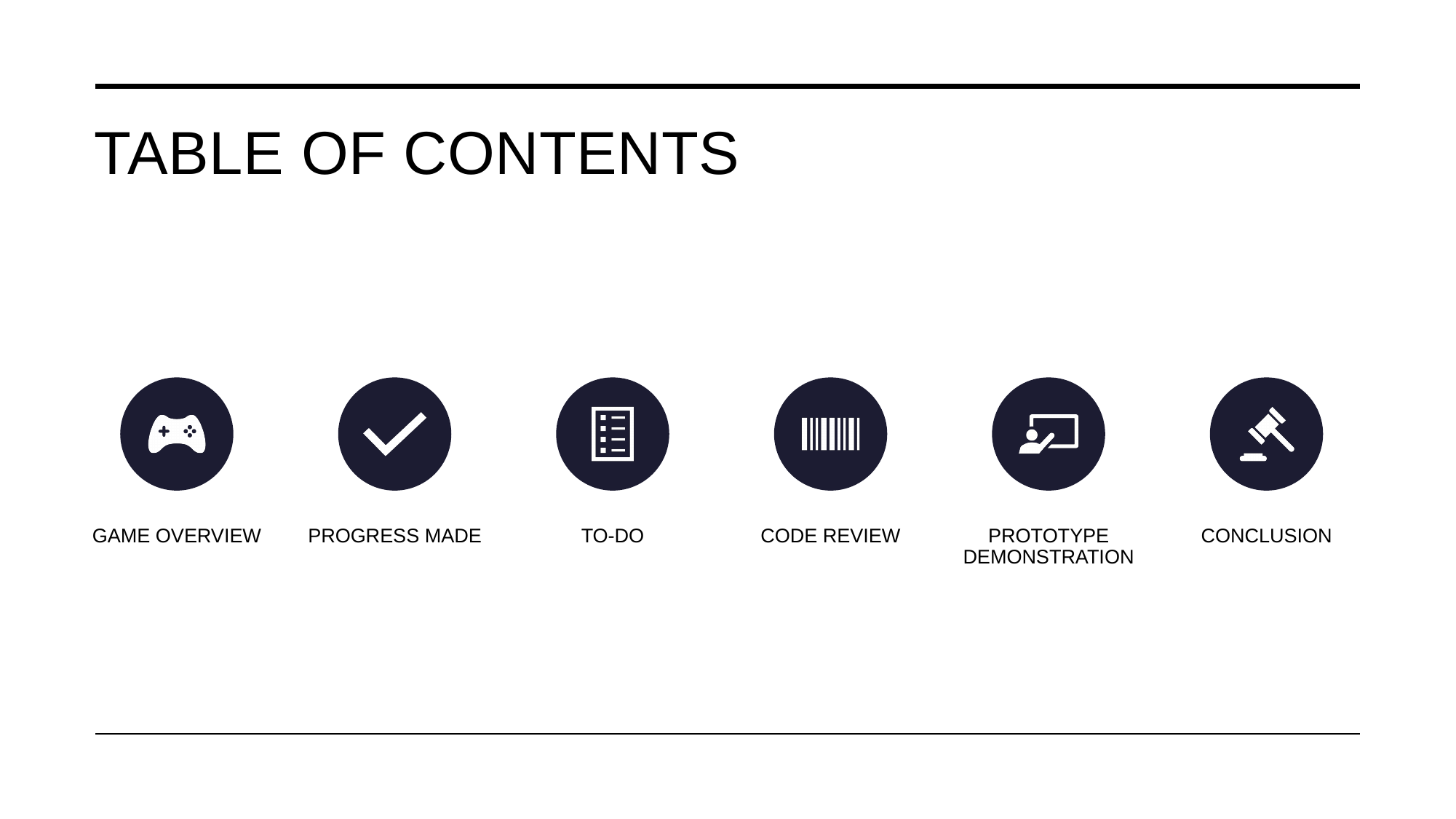

# Table of contents
Game Overview
Progress Made
To-Do
Code Review
Prototype Demonstration
Conclusion